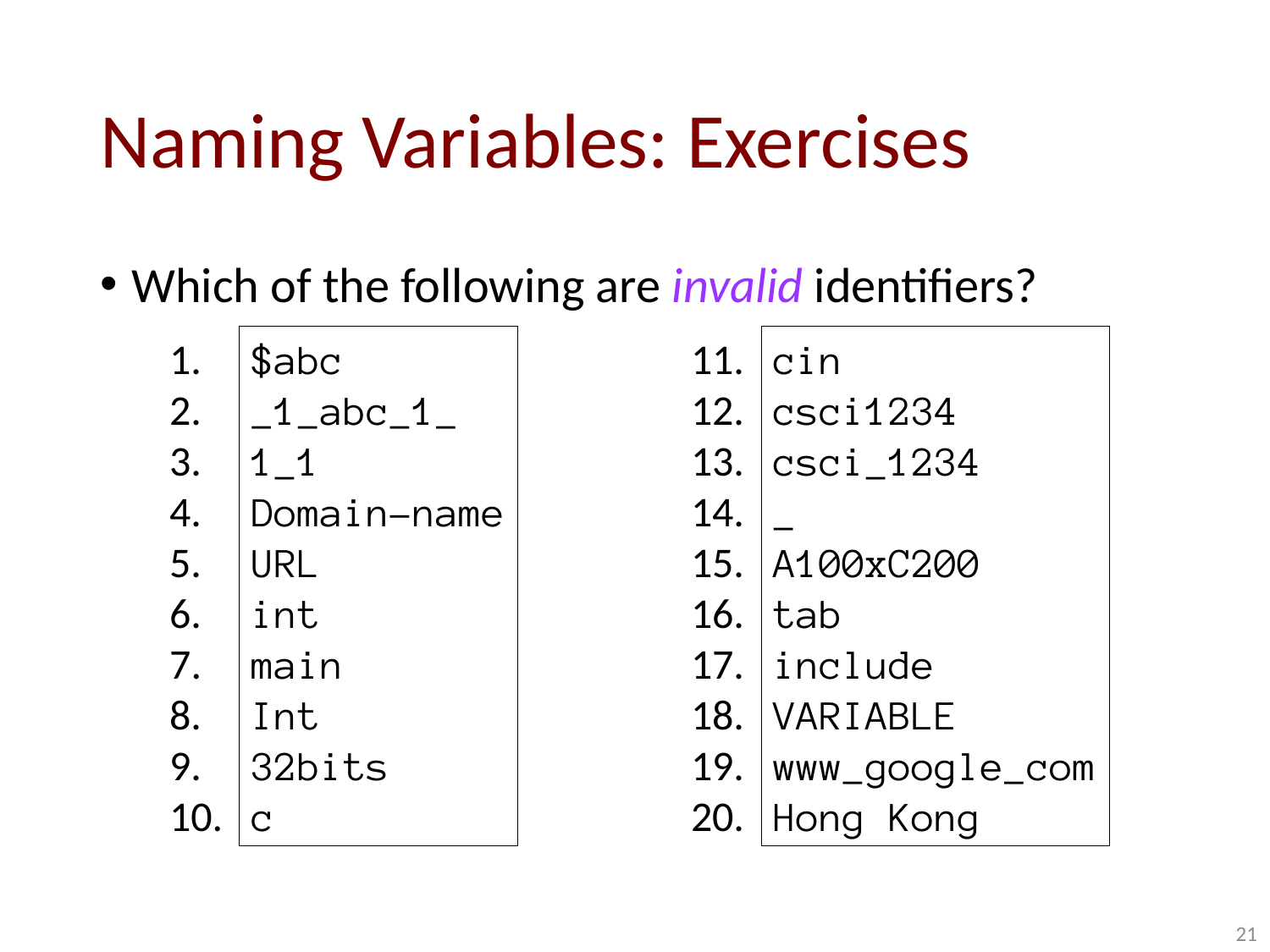

# Naming Variables: Exercises
Which of the following are invalid identifiers?
1.
2.
3.
4.
5.
6.
7.
8.
9.
10.
$abc
_1_abc_1_
1_1
Domain-name
URL
int
main
Int
32bits
c
11.
12.
13.
14.
15.
16.
17.
18.
19.
20.
cin
csci1234
csci_1234
_
A100xC200
tab
include
VARIABLE
www_google_com
Hong Kong
21